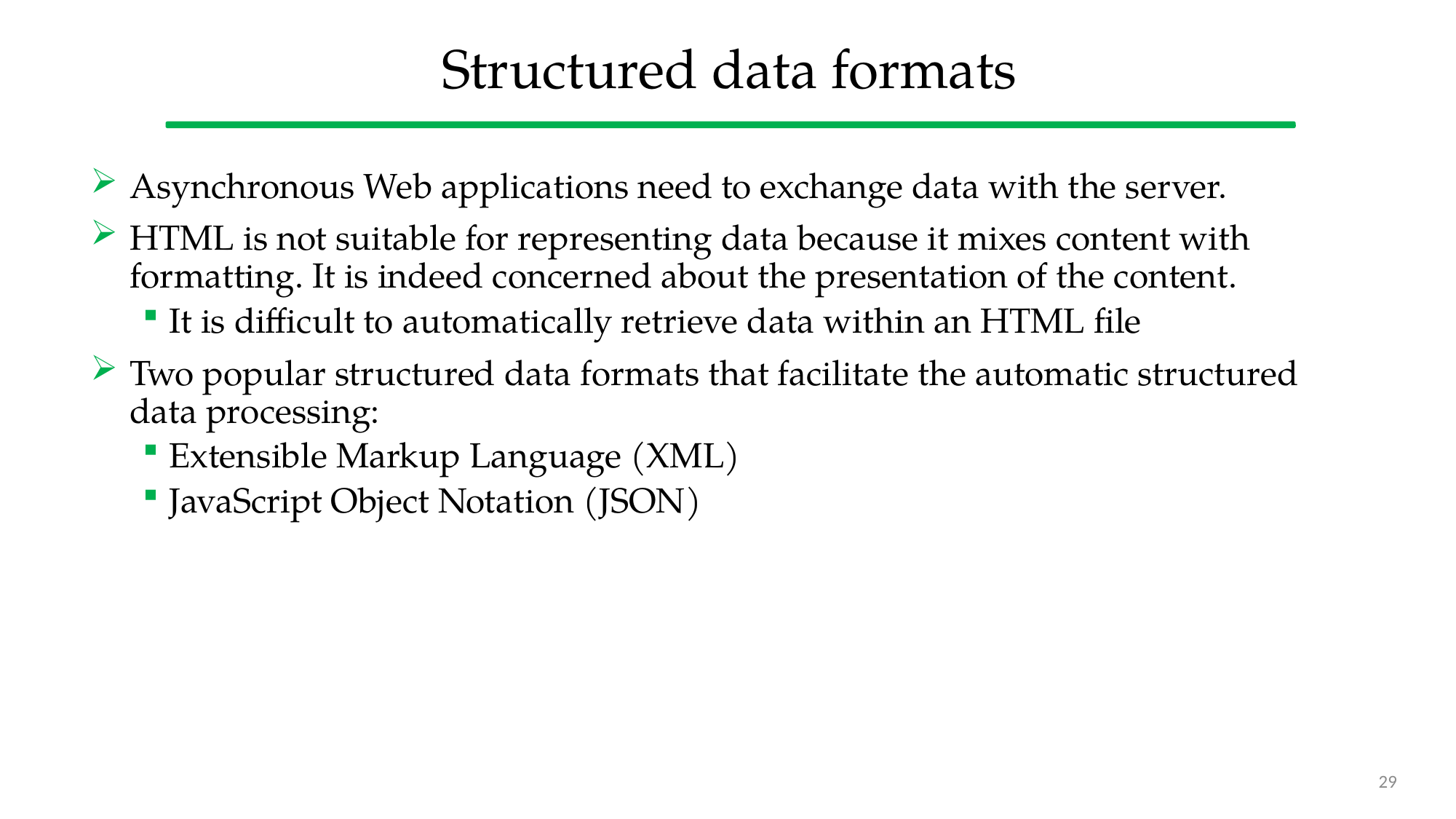

# Structured data formats
Asynchronous Web applications need to exchange data with the server.
HTML is not suitable for representing data because it mixes content with formatting. It is indeed concerned about the presentation of the content.
It is difficult to automatically retrieve data within an HTML file
Two popular structured data formats that facilitate the automatic structured data processing:
Extensible Markup Language (XML)
JavaScript Object Notation (JSON)

29